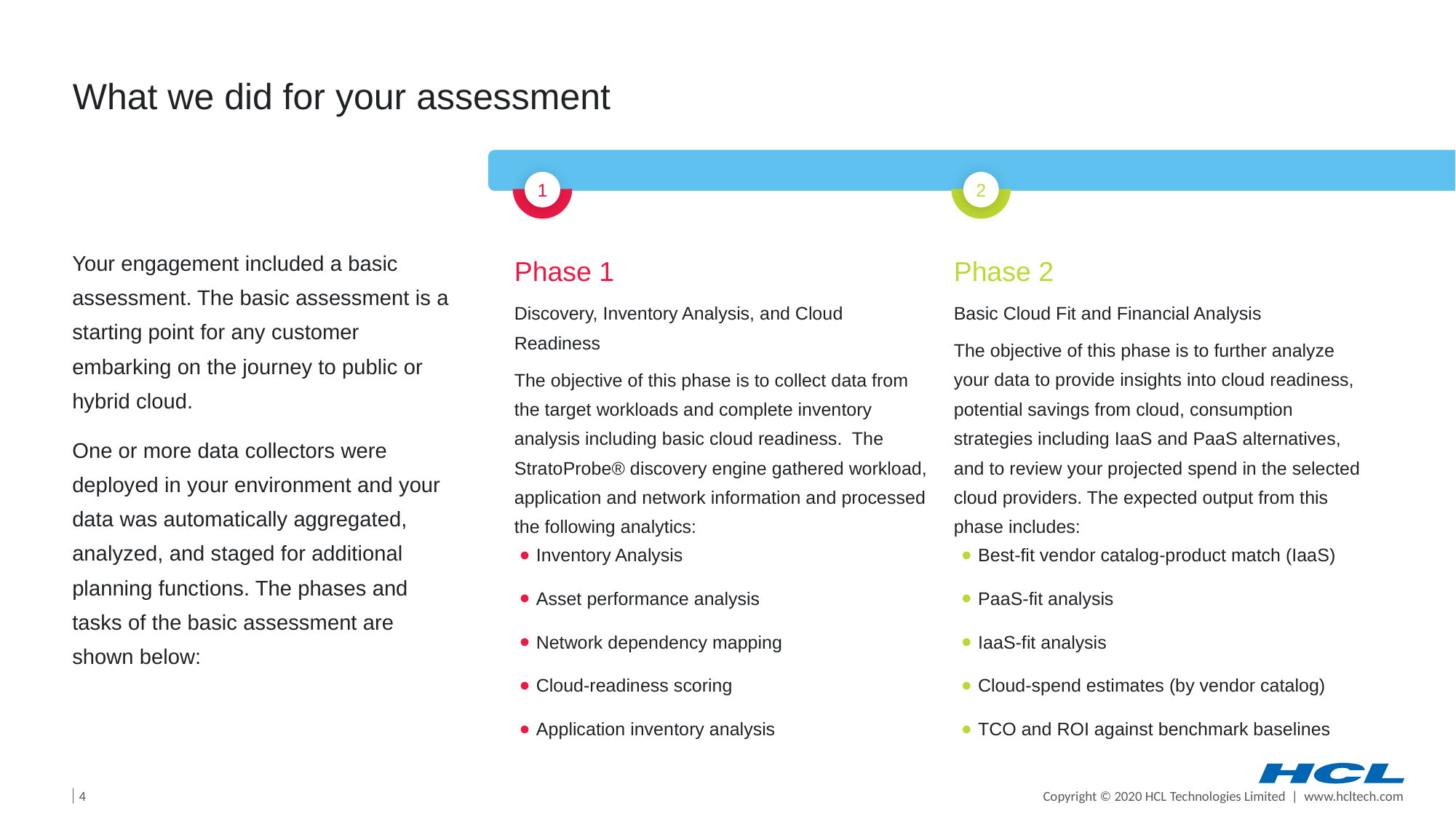

What we did for your assessment

1

2

Your engagement included a basic assessment. The basic assessment is a starting point for any customer embarking on the journey to public or hybrid cloud.
One or more data collectors were deployed in your environment and your data was automatically aggregated, analyzed, and staged for additional planning functions. The phases and tasks of the basic assessment are shown below:
Phase 1
Discovery, Inventory Analysis, and Cloud Readiness
The objective of this phase is to collect data from the target workloads and complete inventory analysis including basic cloud readiness.  The StratoProbe® discovery engine gathered workload, application and network information and processed the following analytics:
Phase 2
Basic Cloud Fit and Financial Analysis
The objective of this phase is to further analyze your data to provide insights into cloud readiness, potential savings from cloud, consumption strategies including IaaS and PaaS alternatives, and to review your projected spend in the selected cloud providers. The expected output from this phase includes:

Inventory Analysis
Asset performance analysis
Network dependency mapping
Cloud-readiness scoring
Application inventory analysis
Best-fit vendor catalog-product match (IaaS)
PaaS-fit analysis
IaaS-fit analysis
Cloud-spend estimates (by vendor catalog)
TCO and ROI against benchmark baselines